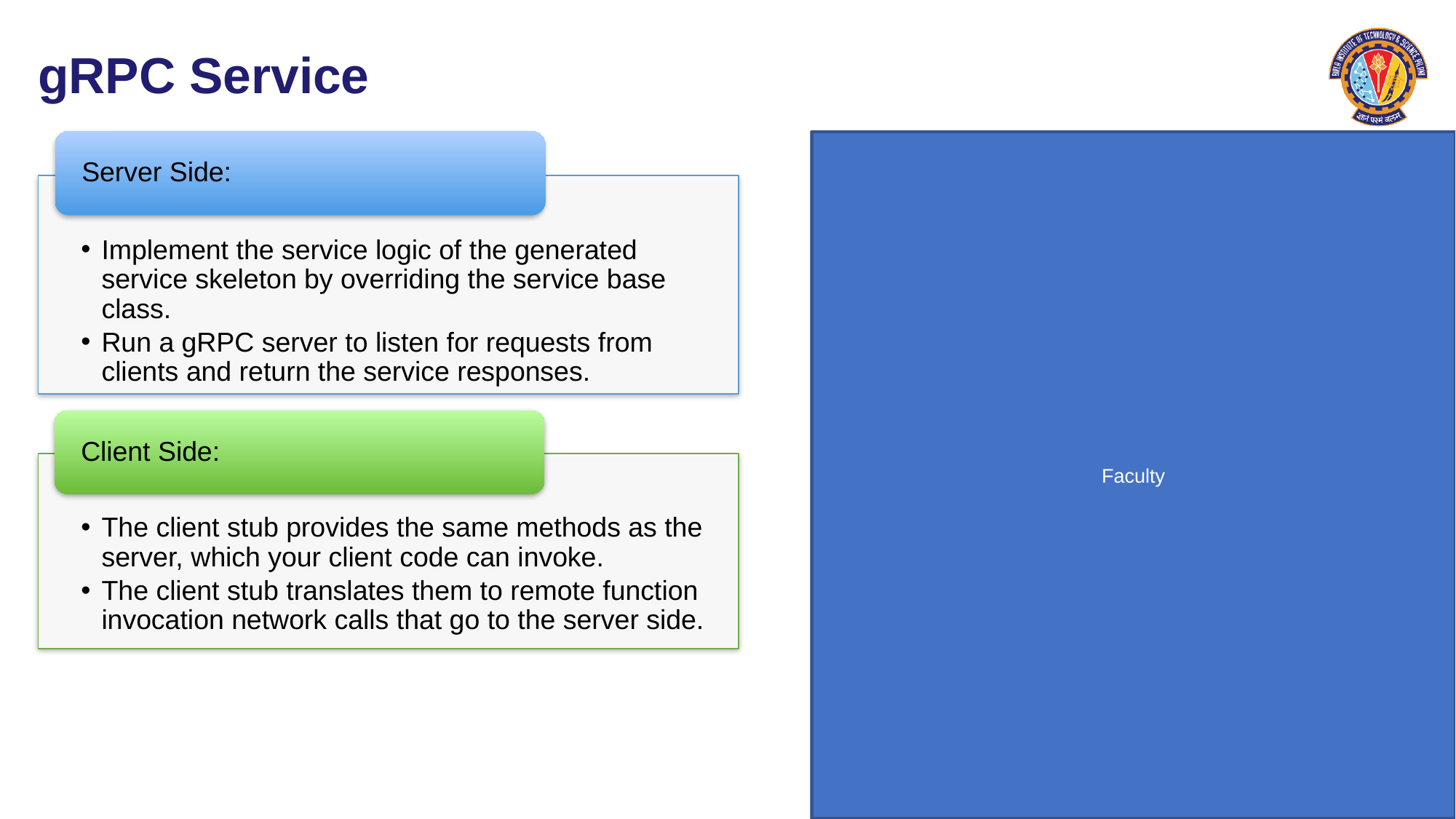

# gRPC Service
Implement the service logic of the generated service skeleton by overriding the service base class.
Run a gRPC server to listen for requests from clients and return the service responses.
Server Side:
The client stub provides the same methods as the server, which your client code can invoke.
The client stub translates them to remote function invocation network calls that go to the server side.
Client Side: